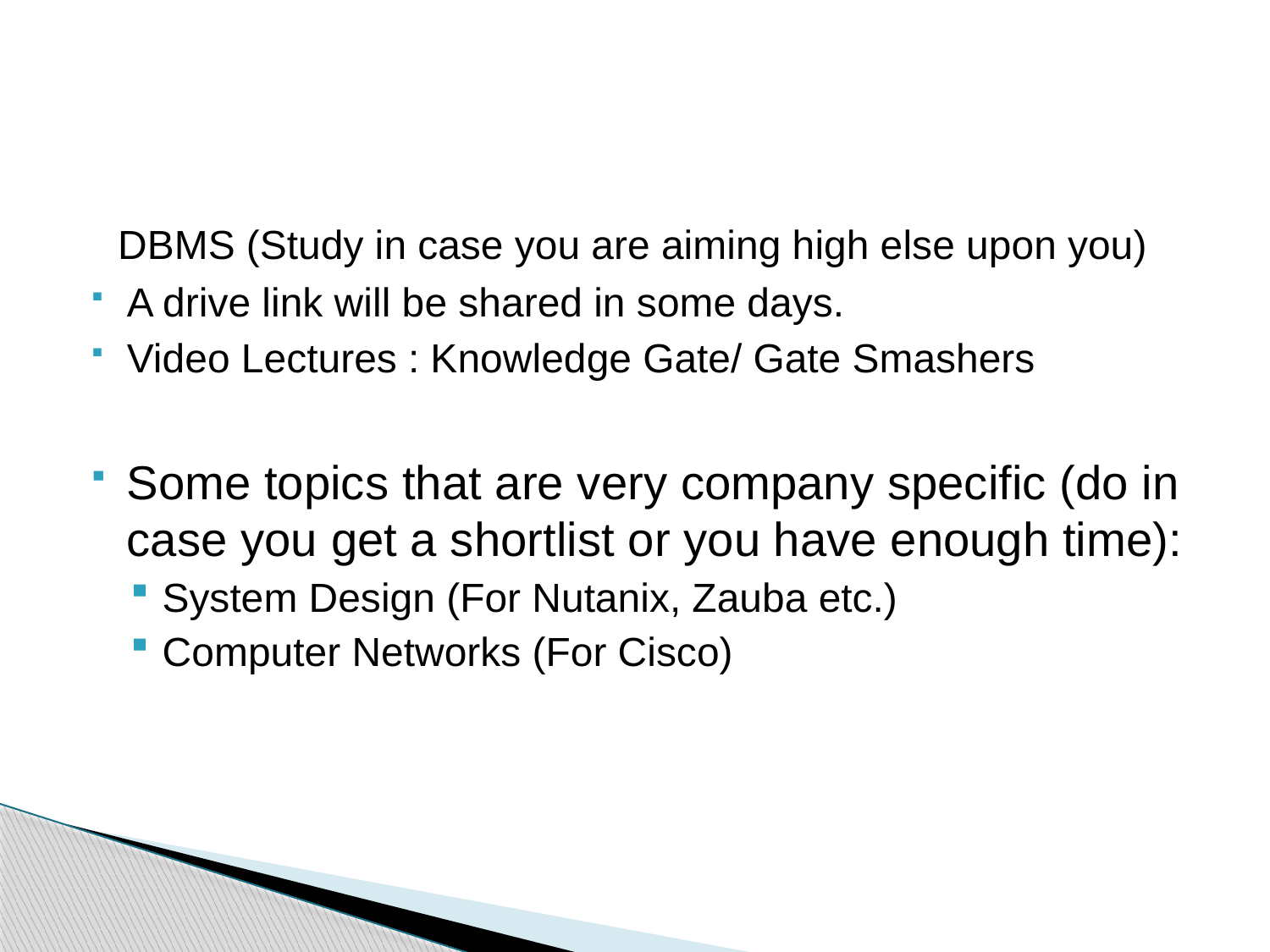

#
  DBMS (Study in case you are aiming high else upon you)
A drive link will be shared in some days.
Video Lectures : Knowledge Gate/ Gate Smashers

Some topics that are very company specific (do in case you get a shortlist or you have enough time):
System Design (For Nutanix, Zauba etc.)
Computer Networks (For Cisco)